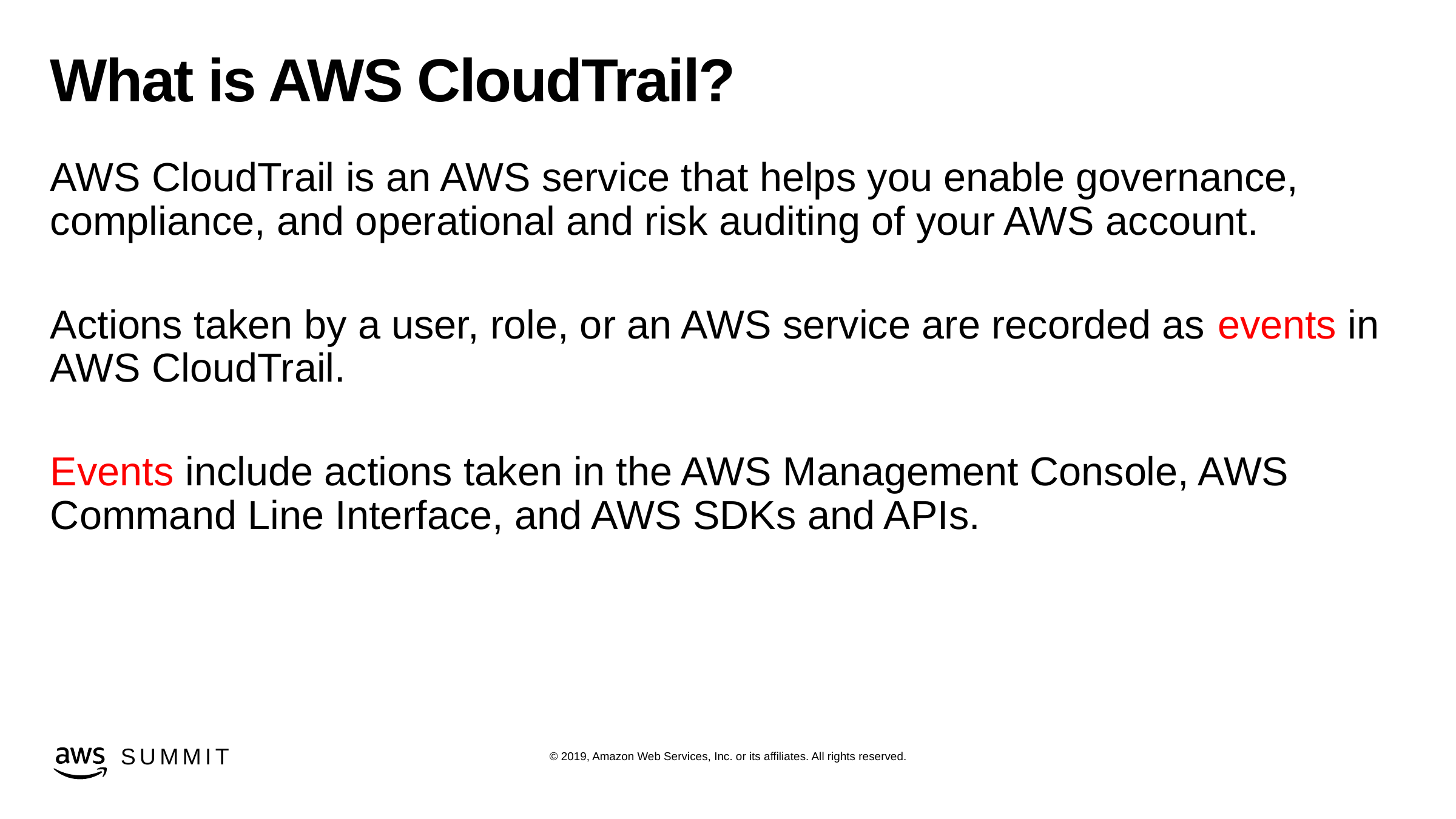

# What is AWS CloudTrail?
AWS CloudTrail is an AWS service that helps you enable governance, compliance, and operational and risk auditing of your AWS account.

Actions taken by a user, role, or an AWS service are recorded as events in AWS CloudTrail.

Events include actions taken in the AWS Management Console, AWS Command Line Interface, and AWS SDKs and APIs.